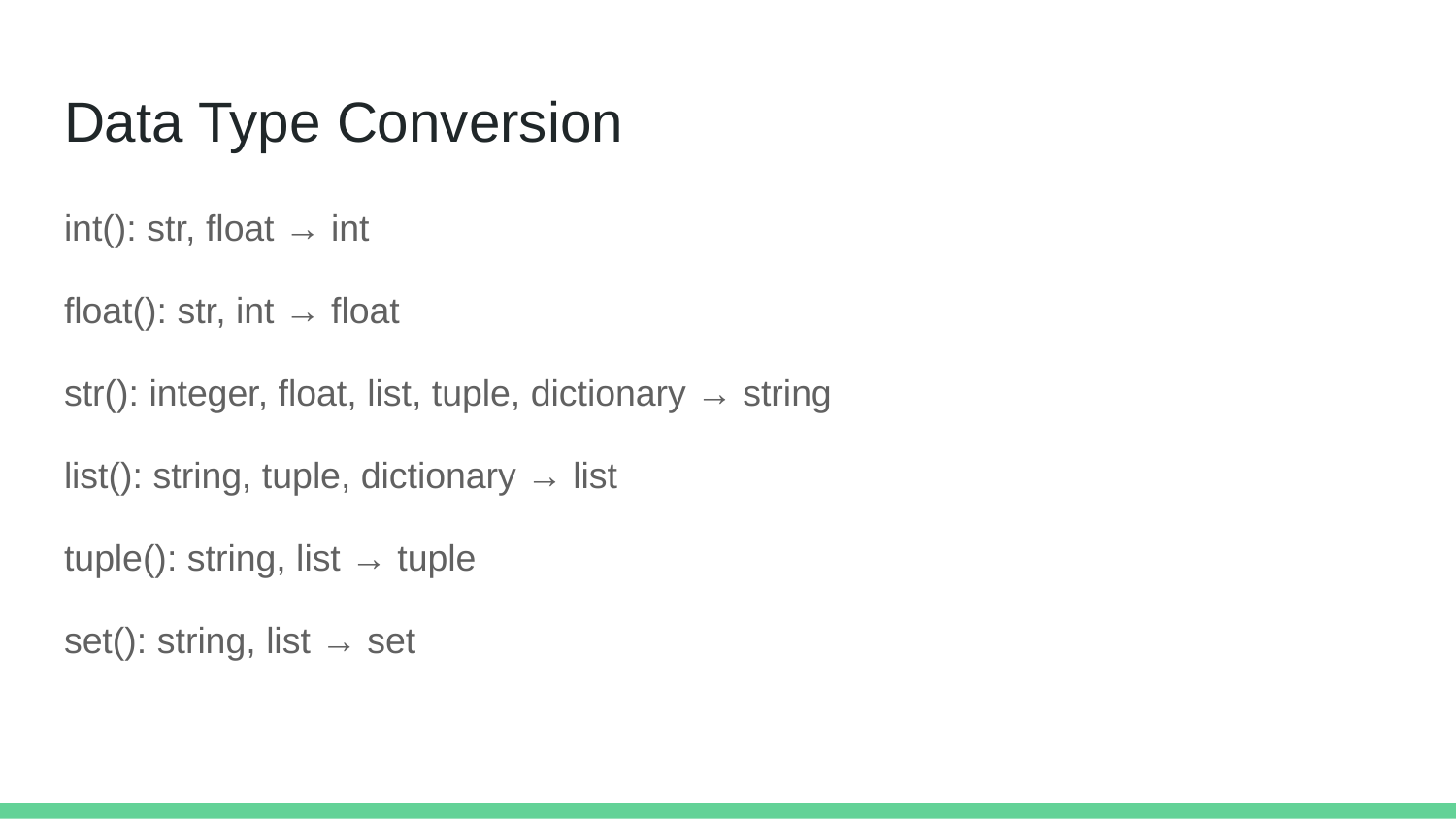

# Data Type Conversion
int(): str, float → int
float(): str, int → float
str(): integer, float, list, tuple, dictionary → string
list(): string, tuple, dictionary → list
tuple(): string, list → tuple
set(): string, list → set